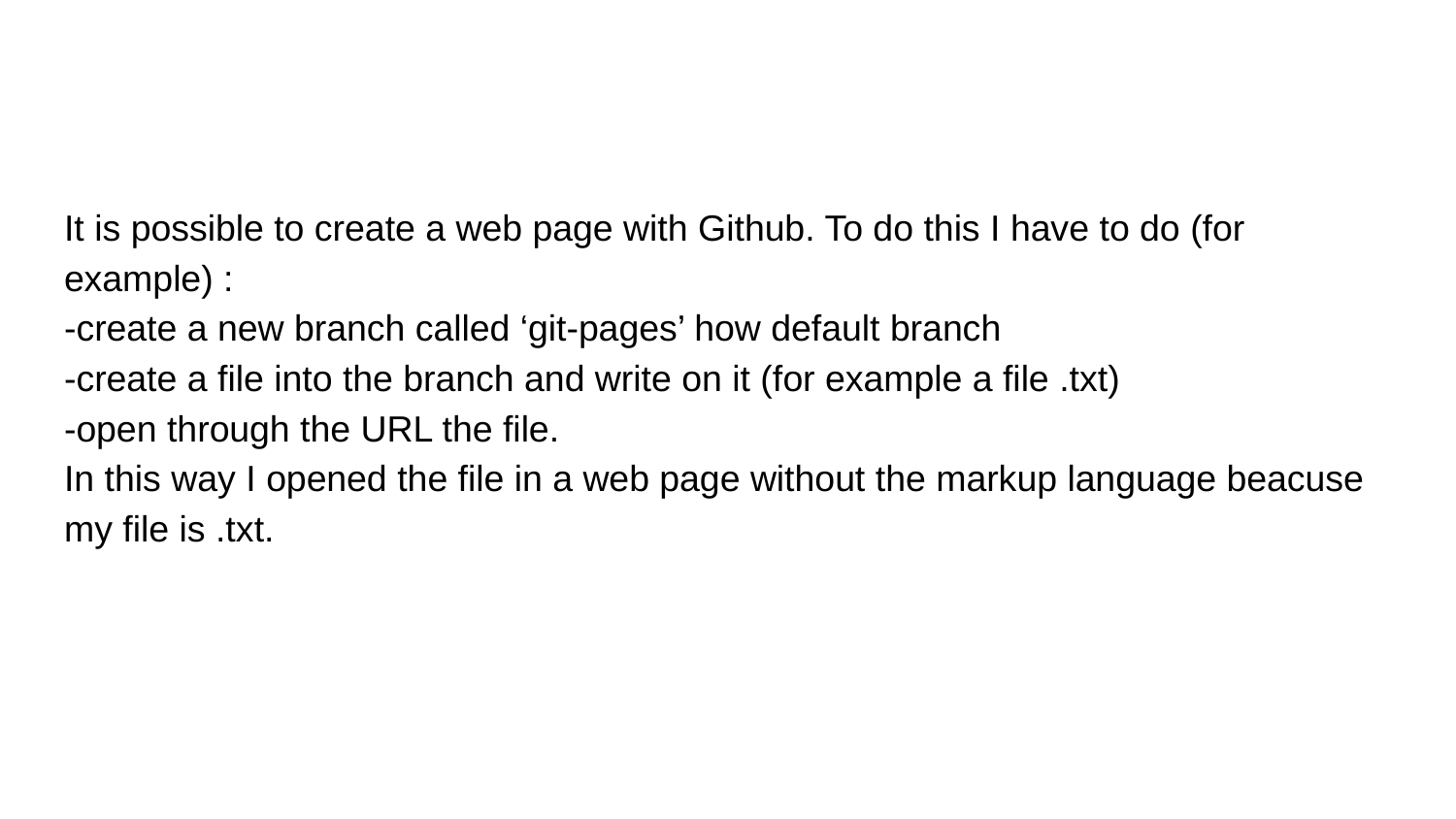

#
It is possible to create a web page with Github. To do this I have to do (for example) :
-create a new branch called ‘git-pages’ how default branch
-create a file into the branch and write on it (for example a file .txt)
-open through the URL the file.
In this way I opened the file in a web page without the markup language beacuse my file is .txt.